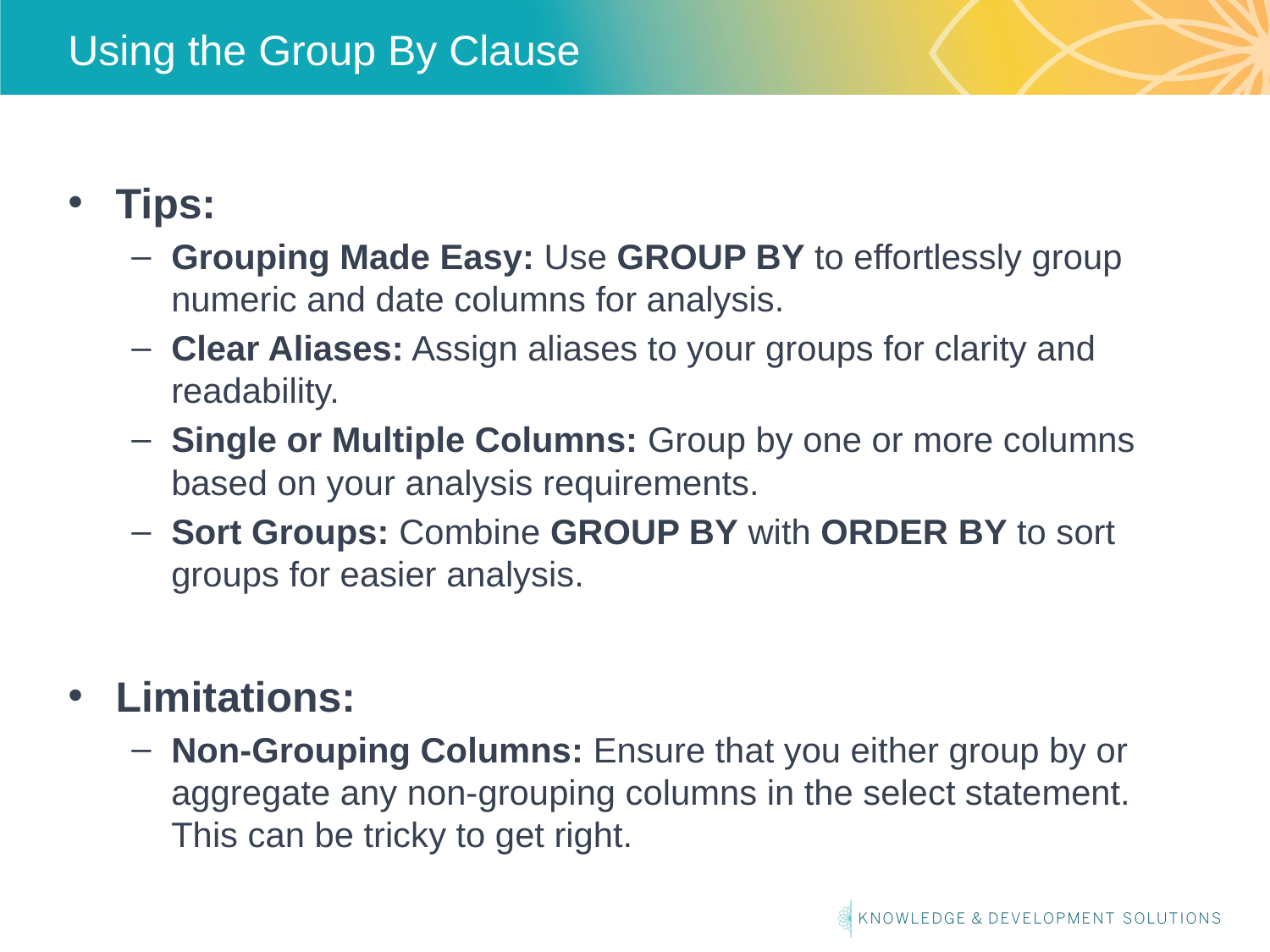

# Using the Group By Clause
Tips:
Grouping Made Easy: Use GROUP BY to effortlessly group numeric and date columns for analysis.
Clear Aliases: Assign aliases to your groups for clarity and readability.
Single or Multiple Columns: Group by one or more columns based on your analysis requirements.
Sort Groups: Combine GROUP BY with ORDER BY to sort groups for easier analysis.

Limitations:
Non-Grouping Columns: Ensure that you either group by or aggregate any non-grouping columns in the select statement. This can be tricky to get right.